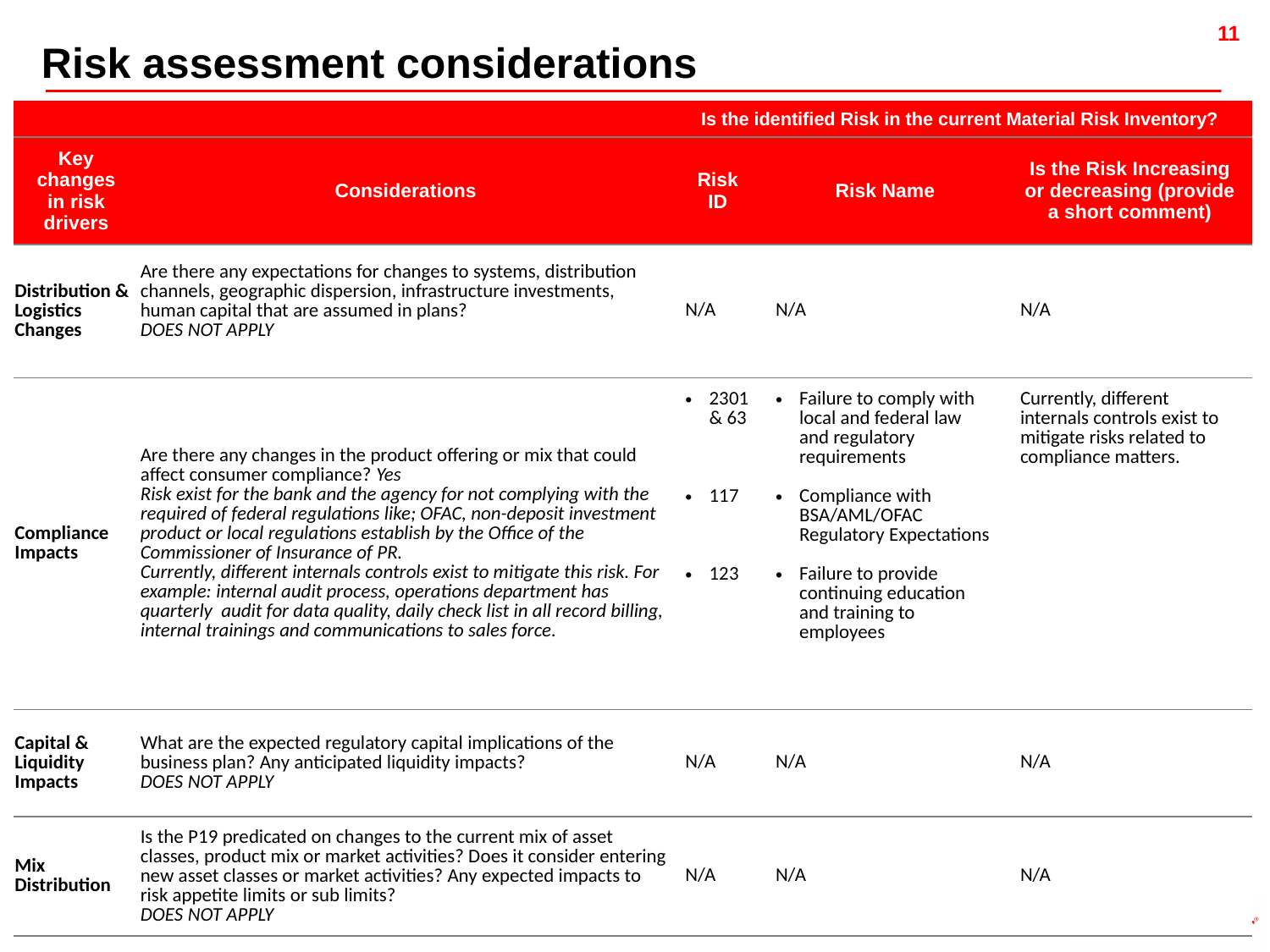

Risk assessment considerations
|  |  | Is the identified Risk in the current Material Risk Inventory? |  |  |
| --- | --- | --- | --- | --- |
| Key changes in risk drivers | Considerations | Risk ID | Risk Name | Is the Risk Increasing or decreasing (provide a short comment) |
| Distribution & Logistics Changes | Are there any expectations for changes to systems, distribution channels, geographic dispersion, infrastructure investments, human capital that are assumed in plans? DOES NOT APPLY | N/A | N/A | N/A |
| Compliance Impacts | Are there any changes in the product offering or mix that could affect consumer compliance? Yes Risk exist for the bank and the agency for not complying with the required of federal regulations like; OFAC, non-deposit investment product or local regulations establish by the Office of the Commissioner of Insurance of PR. Currently, different internals controls exist to mitigate this risk. For example: internal audit process, operations department has quarterly audit for data quality, daily check list in all record billing, internal trainings and communications to sales force. | 2301 & 63 117 123 | Failure to comply with local and federal law and regulatory requirements Compliance with BSA/AML/OFAC Regulatory Expectations Failure to provide continuing education and training to employees | Currently, different internals controls exist to mitigate risks related to compliance matters. |
| Capital & Liquidity Impacts | What are the expected regulatory capital implications of the business plan? Any anticipated liquidity impacts? DOES NOT APPLY | N/A | N/A | N/A |
| Mix Distribution | Is the P19 predicated on changes to the current mix of asset classes, product mix or market activities? Does it consider entering new asset classes or market activities? Any expected impacts to risk appetite limits or sub limits? DOES NOT APPLY | N/A | N/A | N/A |